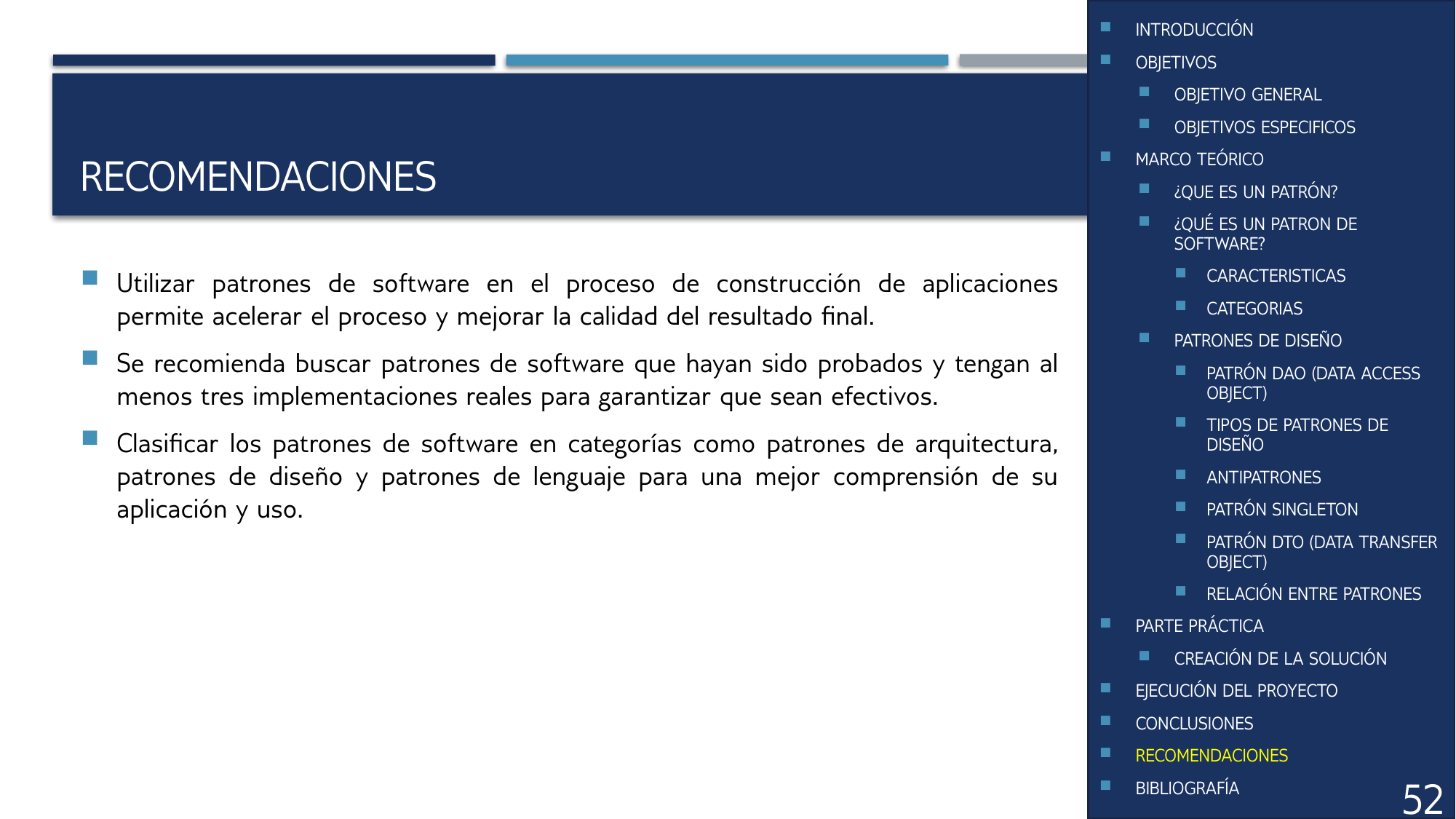

INTRODUCCIÓN
OBJETIVOS
OBJETIVO GENERAL
OBJETIVOS ESPECIFICOS
MARCO TEÓRICO
¿QUE ES UN PATRÓN?
¿QUÉ ES UN PATRON DE SOFTWARE?
CARACTERISTICAS
CATEGORIAS
PATRONES DE DISEÑO
PATRÓN DAO (DATA ACCESS OBJECT)
TIPOS DE PATRONES DE DISEÑO
ANTIPATRONES
PATRÓN SINGLETON
PATRÓN DTO (DATA TRANSFER OBJECT)
RELACIÓN ENTRE PATRONES
PARTE PRÁCTICA
CREACIÓN DE LA SOLUCIÓN
EJECUCIÓN DEL PROYECTO
CONCLUSIONES
RECOMENDACIONES
BIBLIOGRAFÍA
# RECOMENDACIONES
Utilizar patrones de software en el proceso de construcción de aplicaciones permite acelerar el proceso y mejorar la calidad del resultado final.
Se recomienda buscar patrones de software que hayan sido probados y tengan al menos tres implementaciones reales para garantizar que sean efectivos.
Clasificar los patrones de software en categorías como patrones de arquitectura, patrones de diseño y patrones de lenguaje para una mejor comprensión de su aplicación y uso.
52
36
39
52